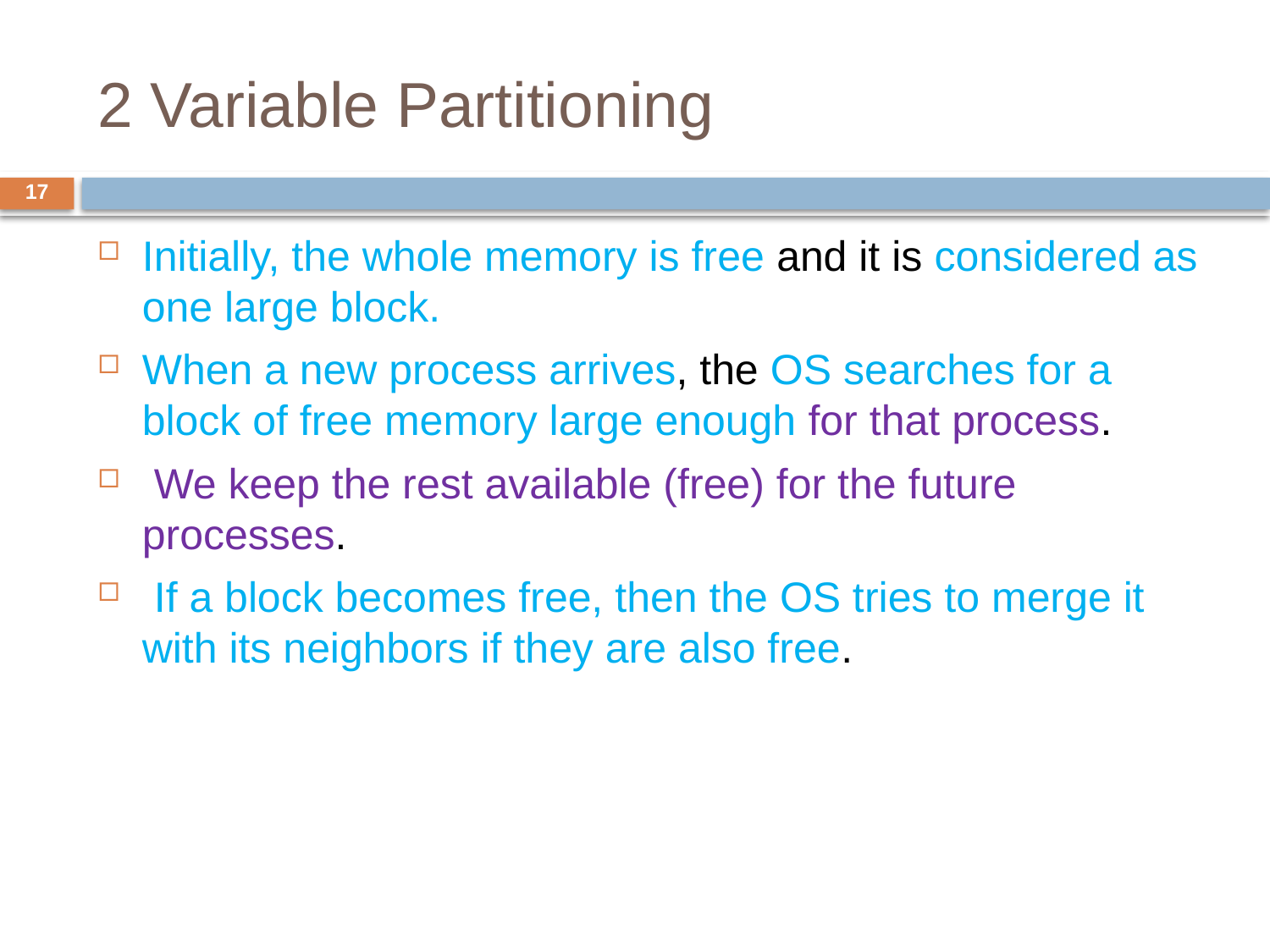

# 2 Variable Partitioning
17
Initially, the whole memory is free and it is considered as one large block.
When a new process arrives, the OS searches for a block of free memory large enough for that process.
 We keep the rest available (free) for the future processes.
 If a block becomes free, then the OS tries to merge it with its neighbors if they are also free.